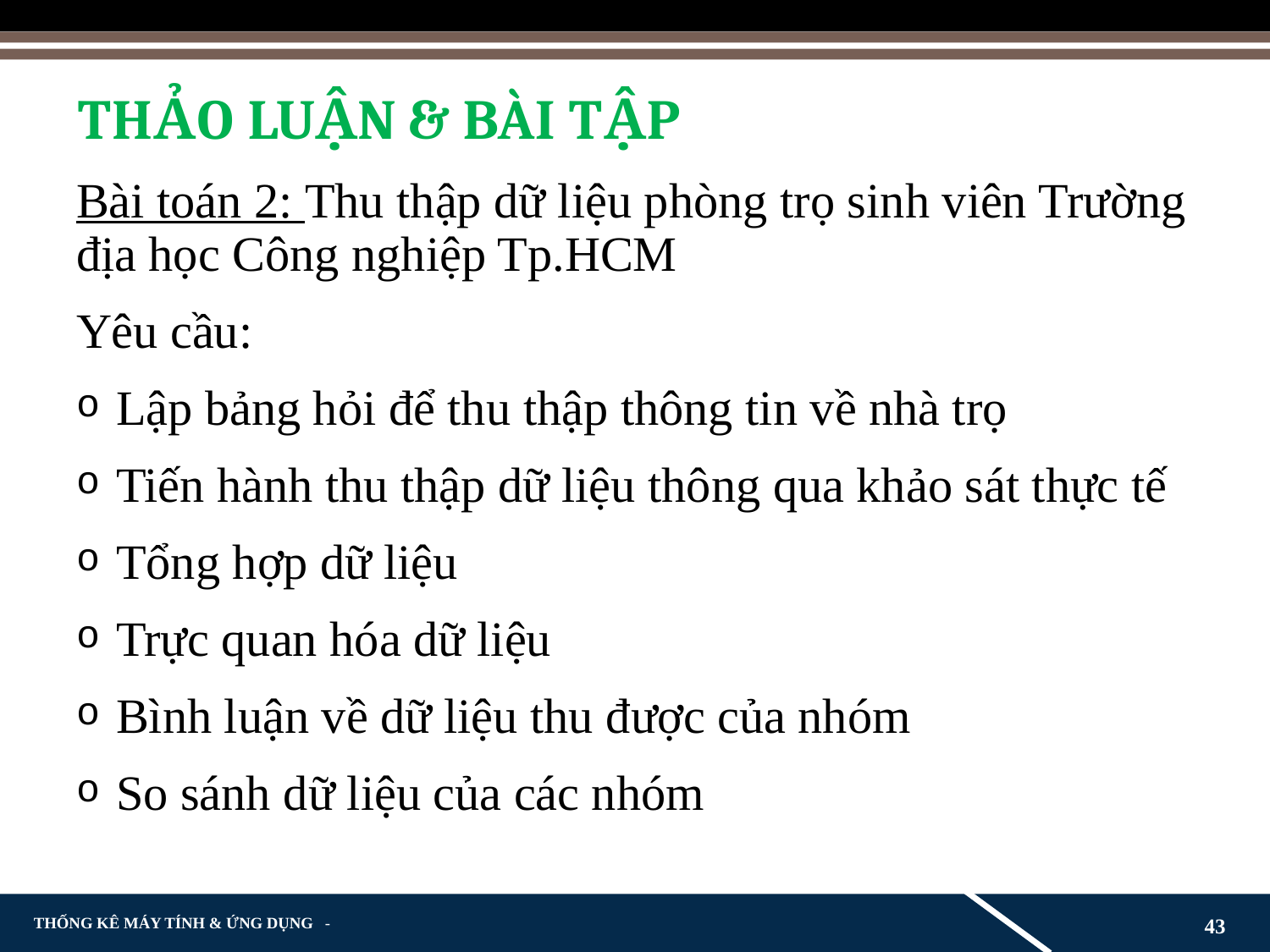

# THẢO LUẬN & BÀI TẬP
Bài toán 2: Thu thập dữ liệu phòng trọ sinh viên Trường địa học Công nghiệp Tp.HCM
Yêu cầu:
Lập bảng hỏi để thu thập thông tin về nhà trọ
Tiến hành thu thập dữ liệu thông qua khảo sát thực tế
Tổng hợp dữ liệu
Trực quan hóa dữ liệu
Bình luận về dữ liệu thu được của nhóm
So sánh dữ liệu của các nhóm

43